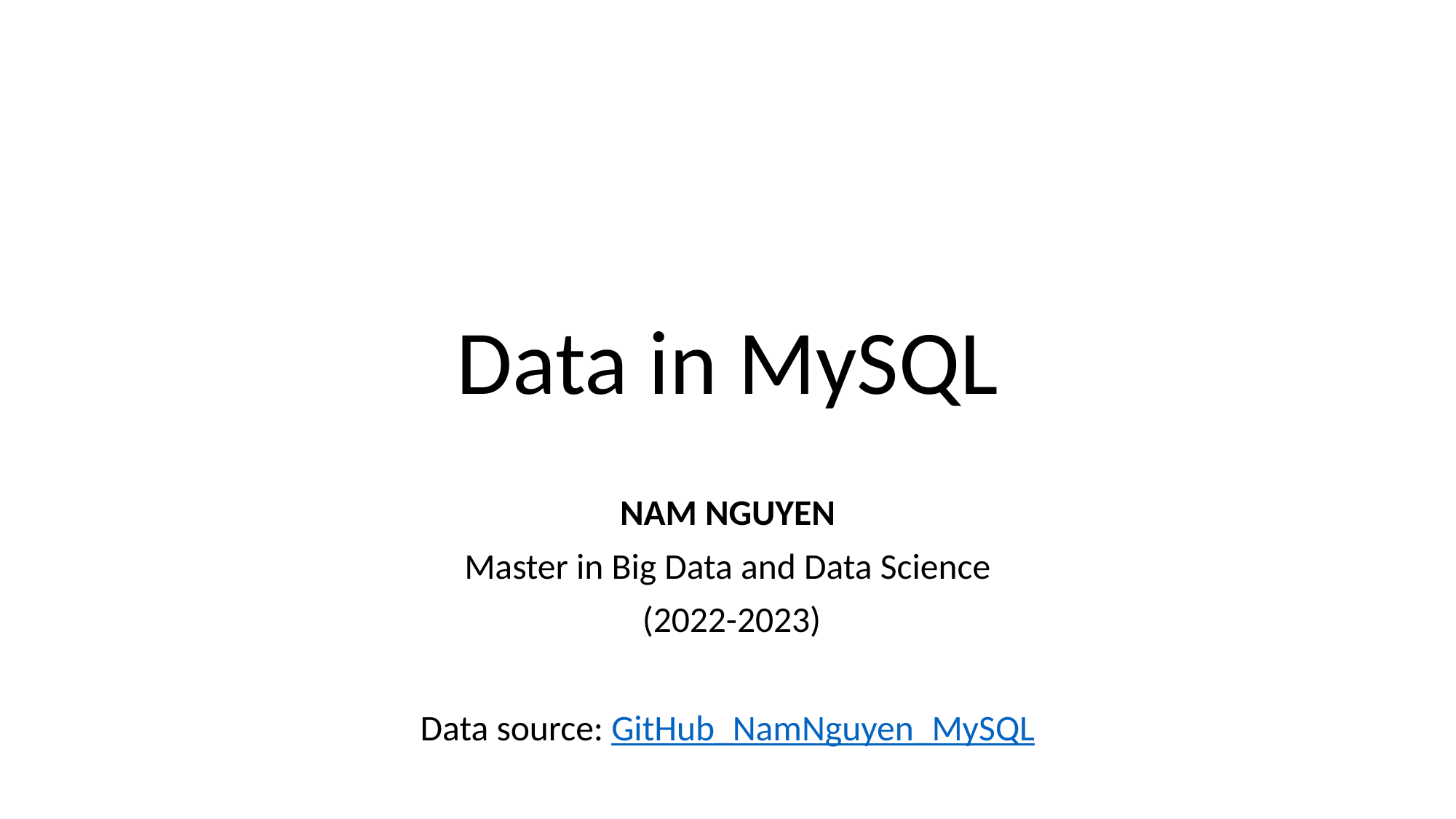

# Data in MySQL

NAM NGUYEN
Master in Big Data and Data Science
 (2022-2023)

Data source: GitHub_NamNguyen_MySQL